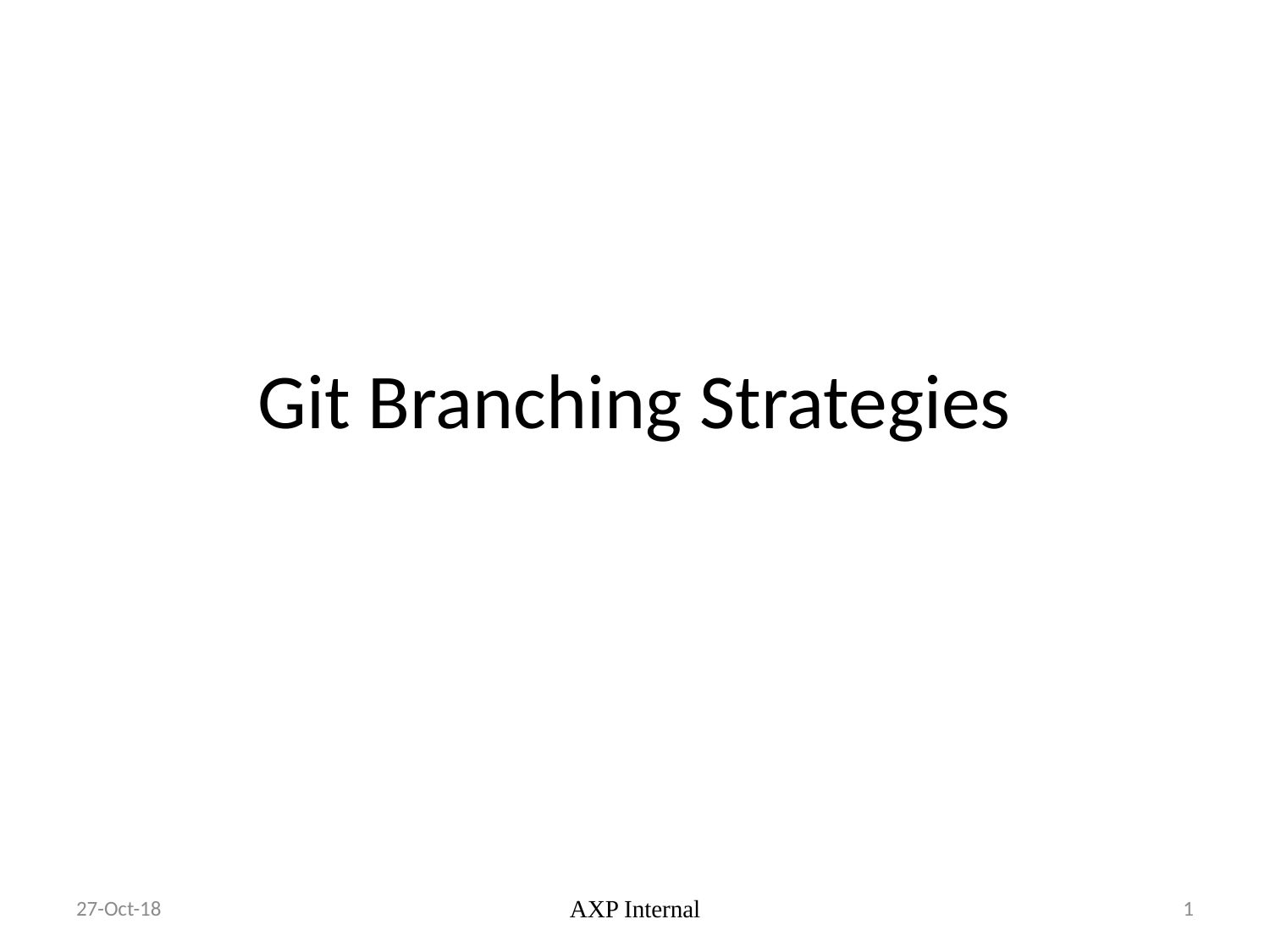

# Git Branching Strategies
27-Oct-18
AXP Internal
1